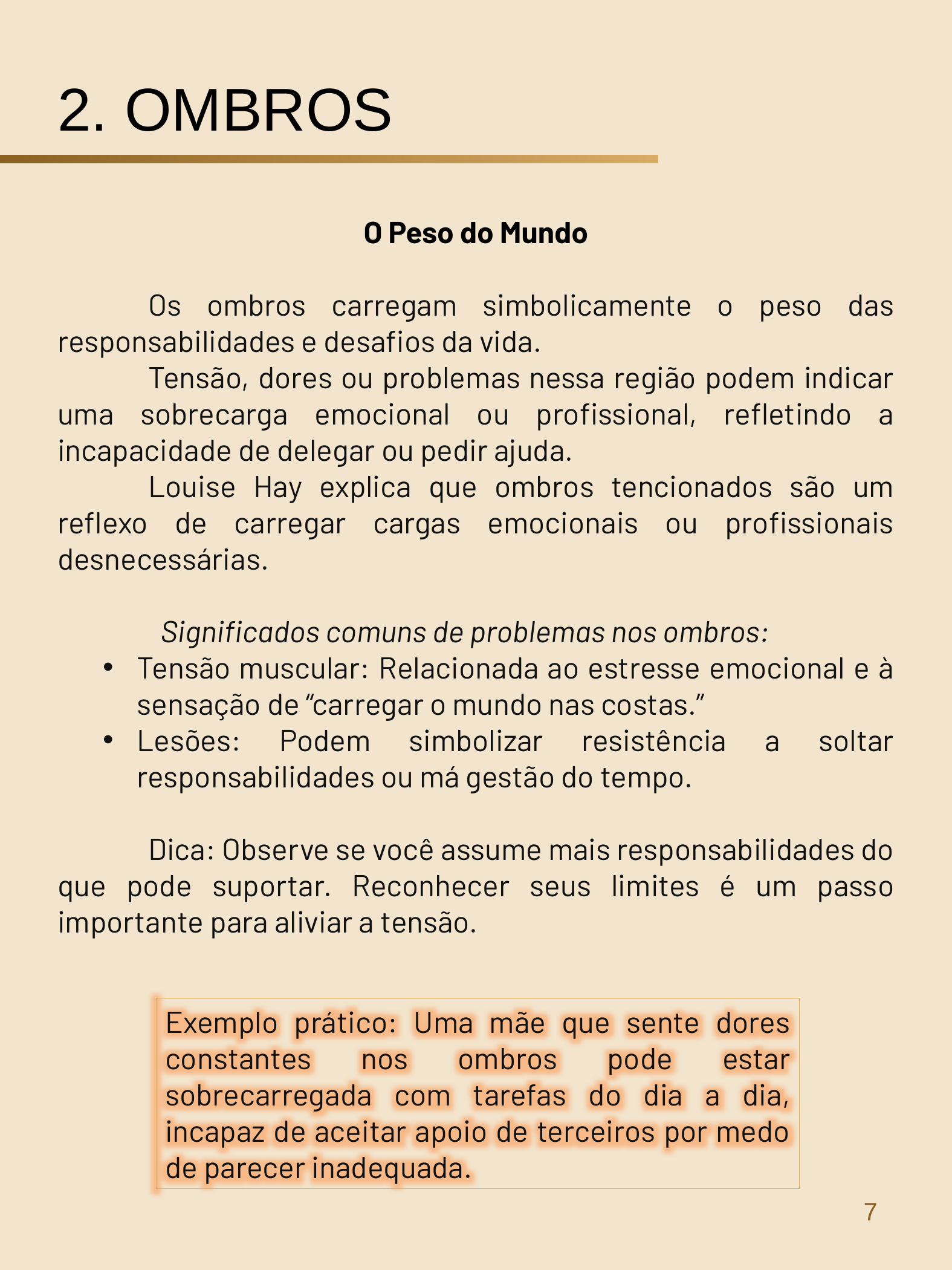

2. OMBROS

O Peso do Mundo

	Os ombros carregam simbolicamente o peso das responsabilidades e desafios da vida.
	Tensão, dores ou problemas nessa região podem indicar uma sobrecarga emocional ou profissional, refletindo a incapacidade de delegar ou pedir ajuda.
	Louise Hay explica que ombros tencionados são um reflexo de carregar cargas emocionais ou profissionais desnecessárias.

		Significados comuns de problemas nos ombros:
Tensão muscular: Relacionada ao estresse emocional e à sensação de “carregar o mundo nas costas.”
Lesões: Podem simbolizar resistência a soltar responsabilidades ou má gestão do tempo.

	Dica: Observe se você assume mais responsabilidades do que pode suportar. Reconhecer seus limites é um passo importante para aliviar a tensão.

Exemplo prático: Uma mãe que sente dores constantes nos ombros pode estar sobrecarregada com tarefas do dia a dia, incapaz de aceitar apoio de terceiros por medo de parecer inadequada.
LINGUAGEM DO CORPO - KÁTIA MAIA SILVA
7